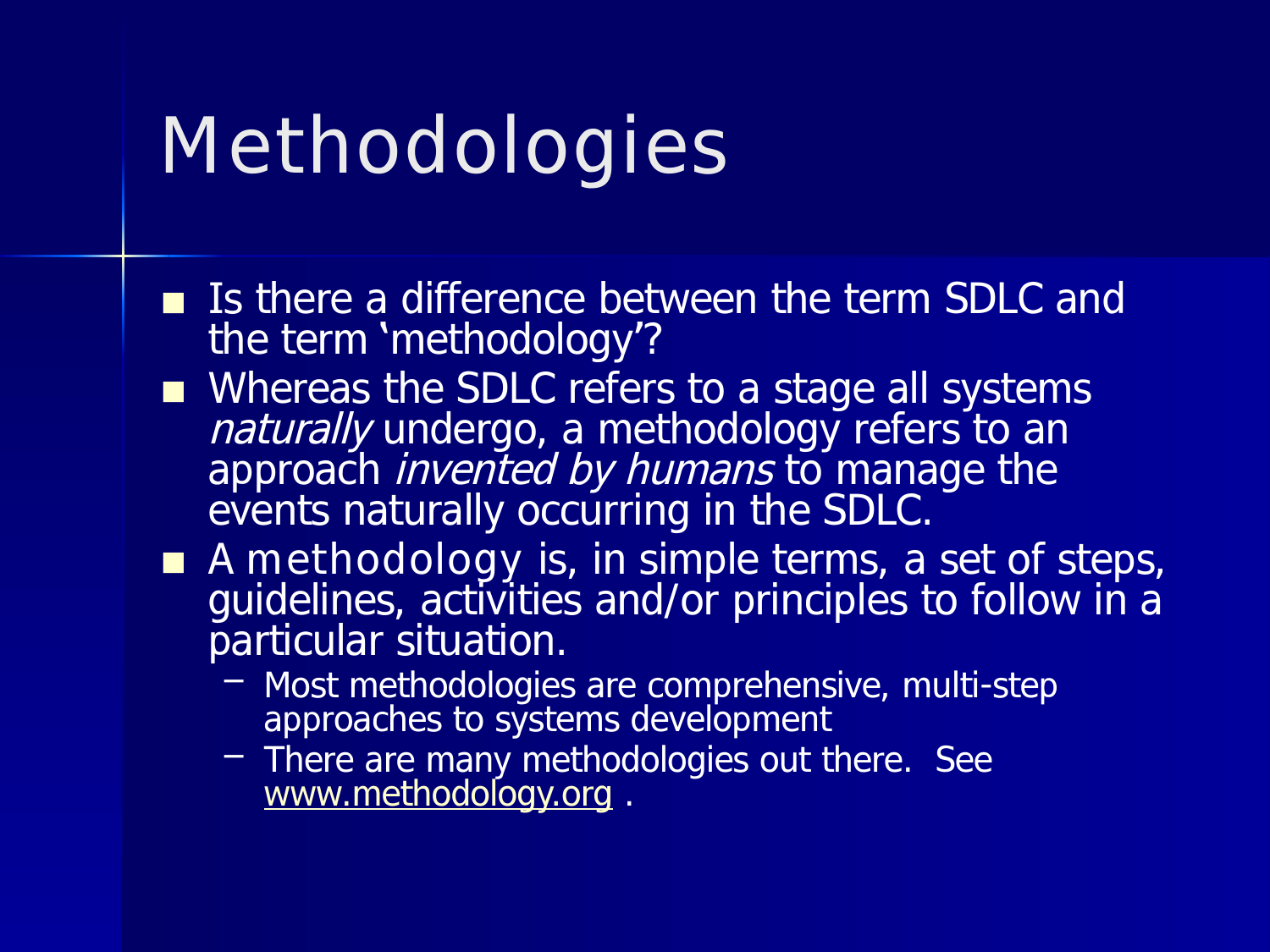

# Methodologies
Is there a difference between the term SDLC and the term ‘methodology’?
Whereas the SDLC refers to a stage all systems naturally undergo, a methodology refers to an approach invented by humans to manage the events naturally occurring in the SDLC.
A methodology is, in simple terms, a set of steps, guidelines, activities and/or principles to follow in a particular situation.
Most methodologies are comprehensive, multi-step approaches to systems development
There are many methodologies out there.  See www.methodology.org .